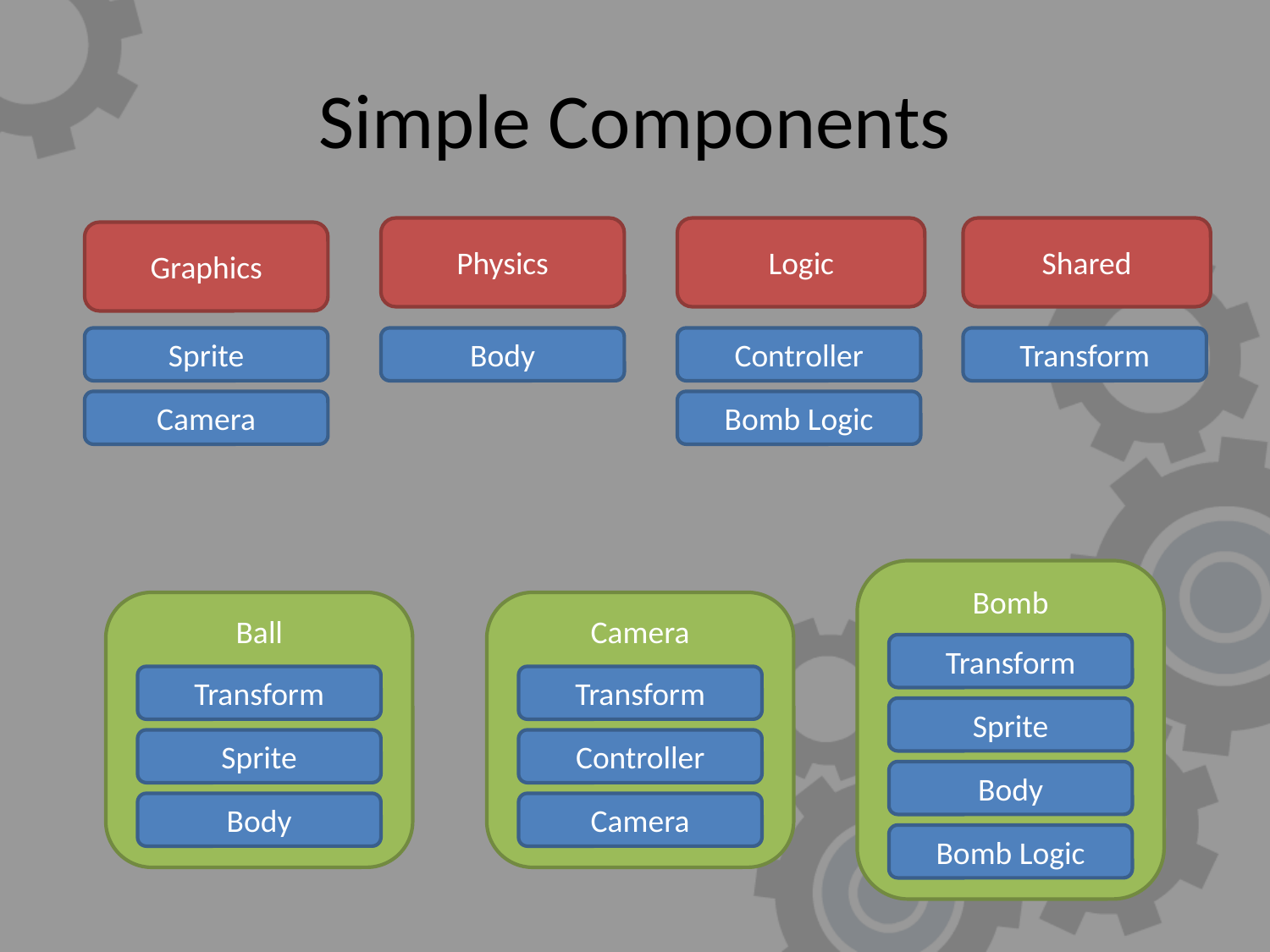

# Simple Components
Shared
Physics
Logic
Graphics
Sprite
Body
Controller
Transform
Camera
Bomb Logic
Bomb
Transform
Sprite
Body
Bomb Logic
Ball
Transform
Sprite
Body
Camera
Transform
Controller
Camera